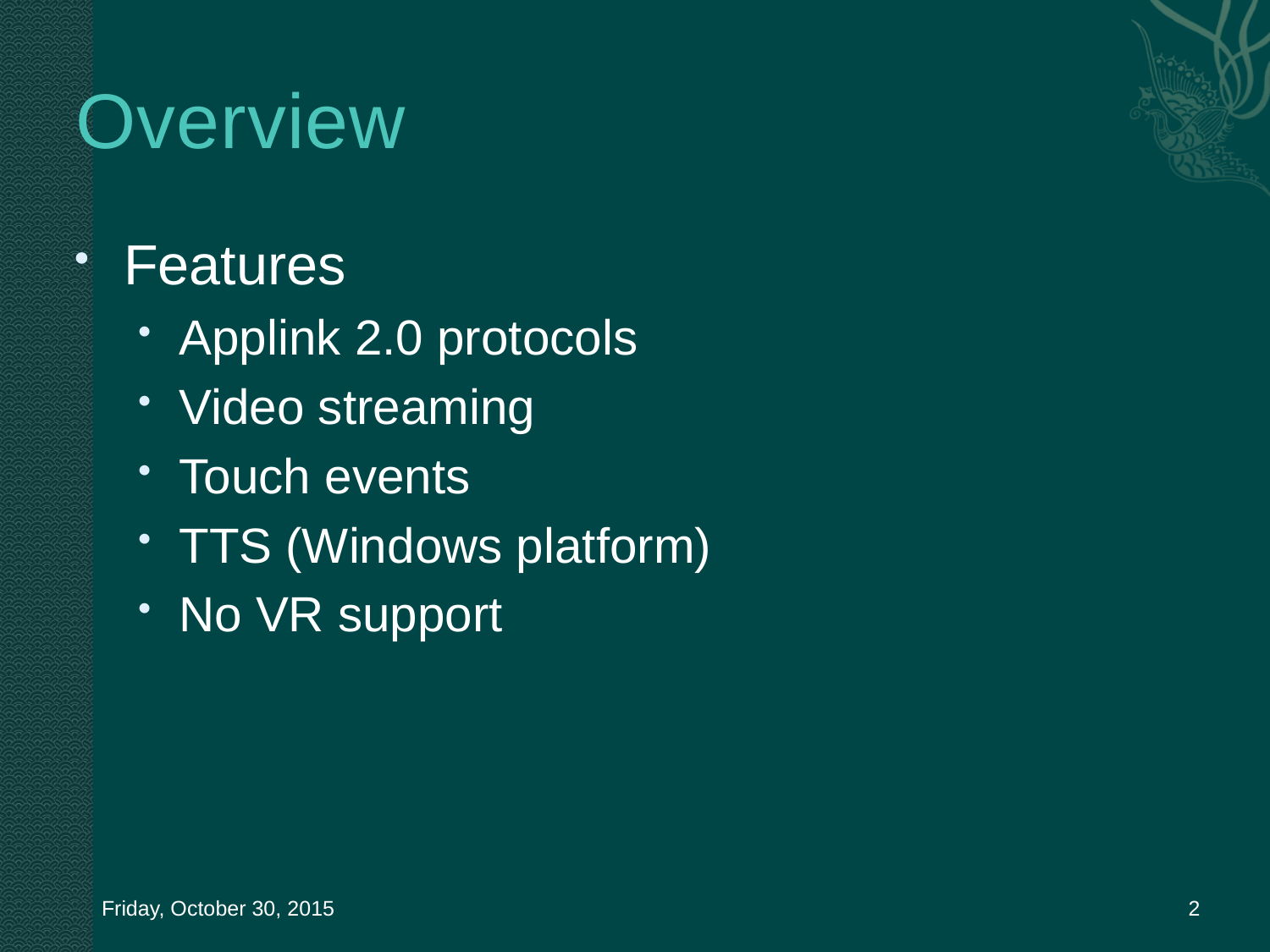

# Overview
Features
Applink 2.0 protocols
Video streaming
Touch events
TTS (Windows platform)
No VR support
Friday, October 30, 2015

2